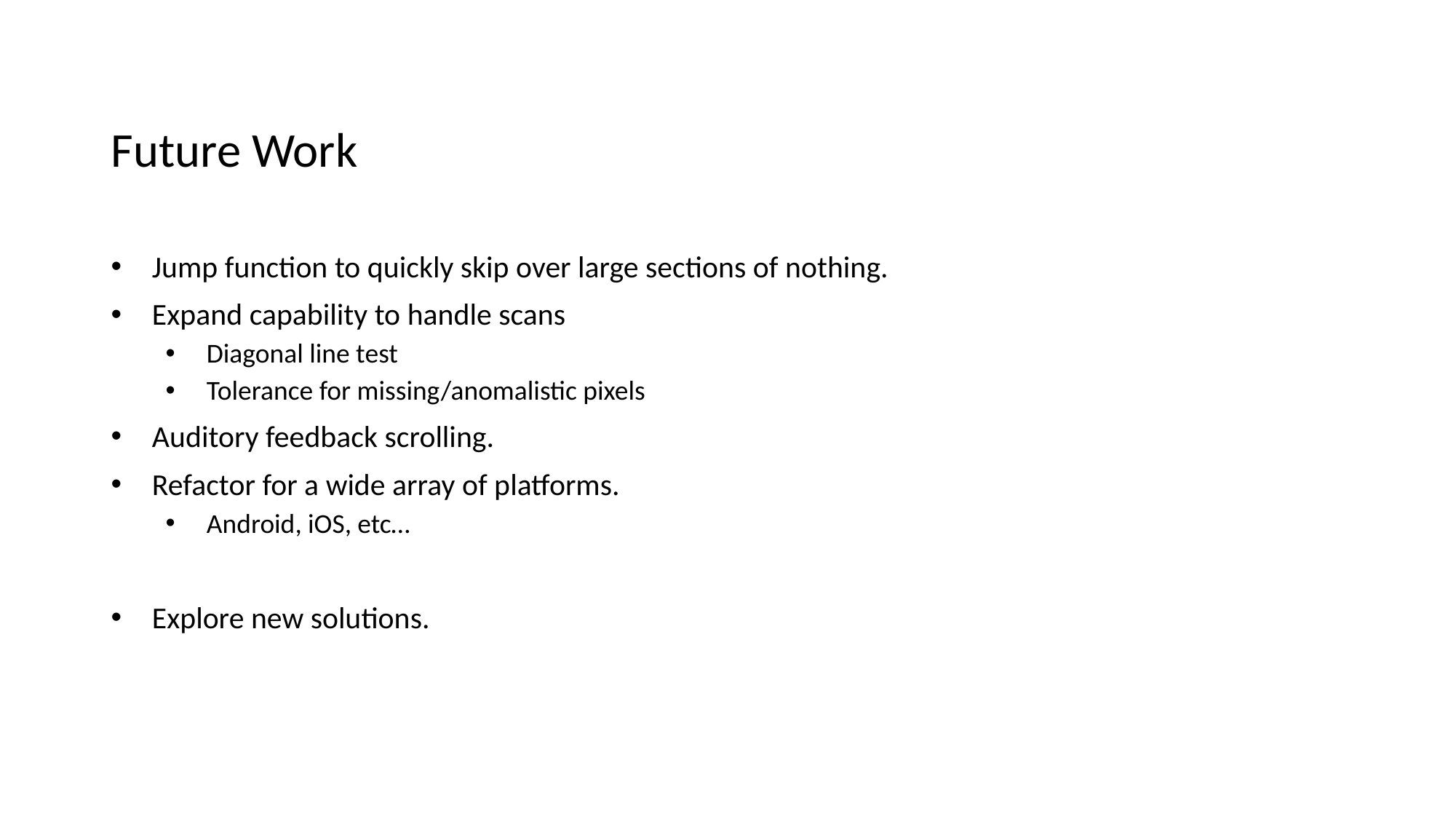

# Future Work
Jump function to quickly skip over large sections of nothing.
Expand capability to handle scans
Diagonal line test
Tolerance for missing/anomalistic pixels
Auditory feedback scrolling.
Refactor for a wide array of platforms.
Android, iOS, etc…

Explore new solutions.